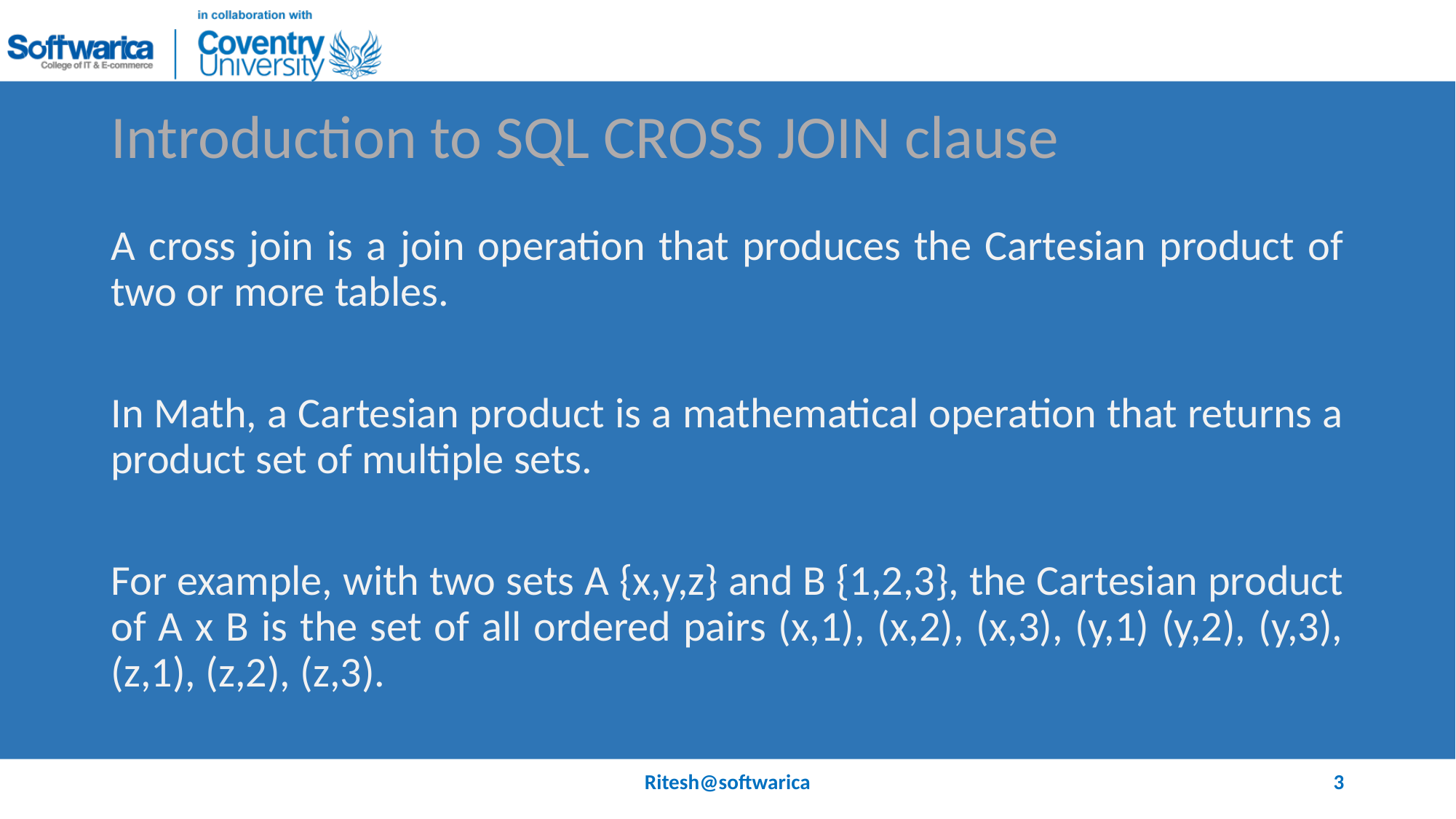

# Introduction to SQL CROSS JOIN clause
A cross join is a join operation that produces the Cartesian product of two or more tables.

In Math, a Cartesian product is a mathematical operation that returns a product set of multiple sets.

For example, with two sets A {x,y,z} and B {1,2,3}, the Cartesian product of A x B is the set of all ordered pairs (x,1), (x,2), (x,3), (y,1) (y,2), (y,3), (z,1), (z,2), (z,3).

Ritesh@softwarica
3